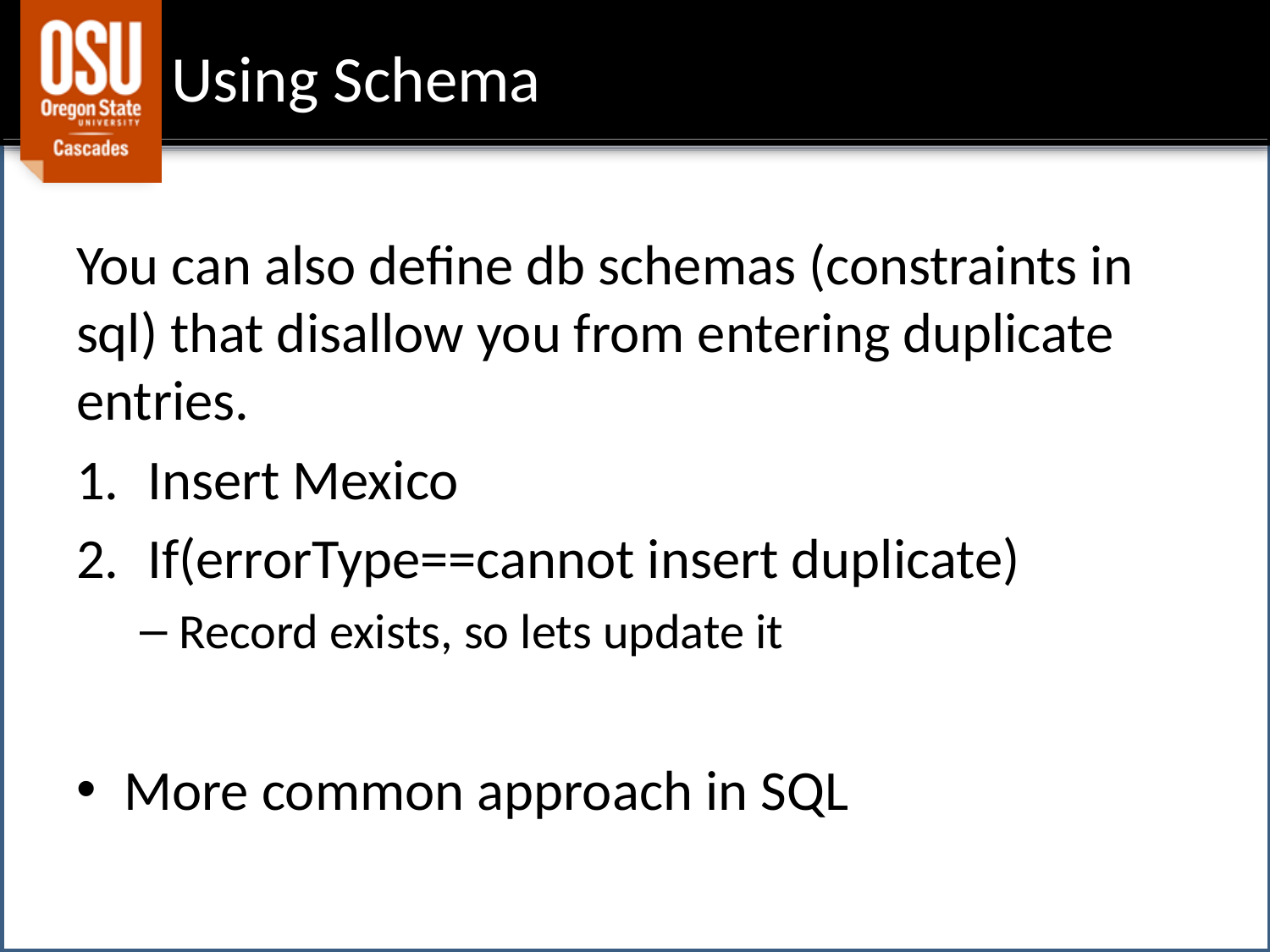

# Using Schema
You can also define db schemas (constraints in sql) that disallow you from entering duplicate entries.
Insert Mexico
If(errorType==cannot insert duplicate)
Record exists, so lets update it

More common approach in SQL